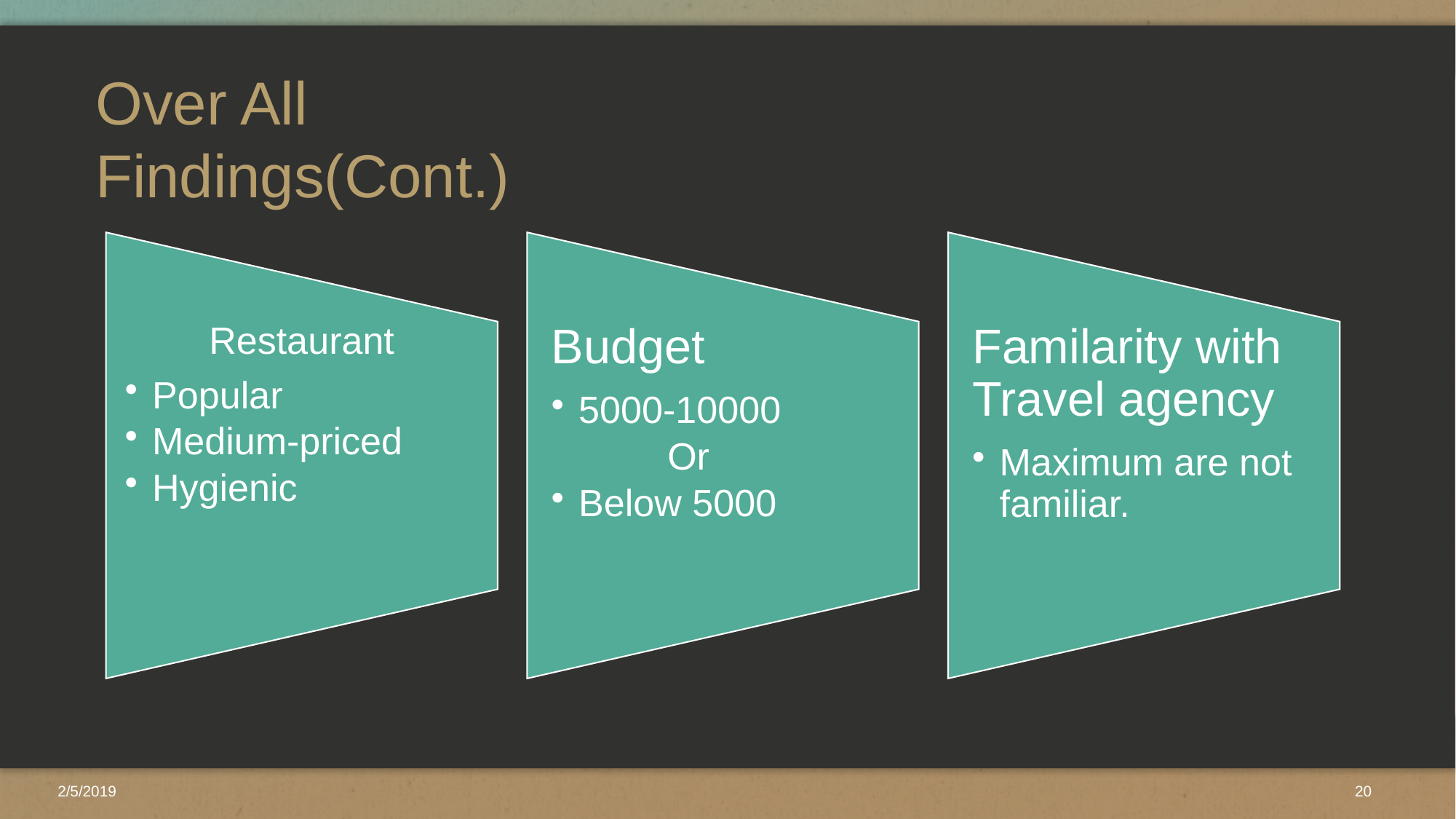

Over All Findings(Cont.)

Restaurant
Popular
Medium-priced
Hygienic

Budget
5000-10000
           Or
Below 5000

Familarity with Travel agency
Maximum are not familiar.
2/5/2019
20